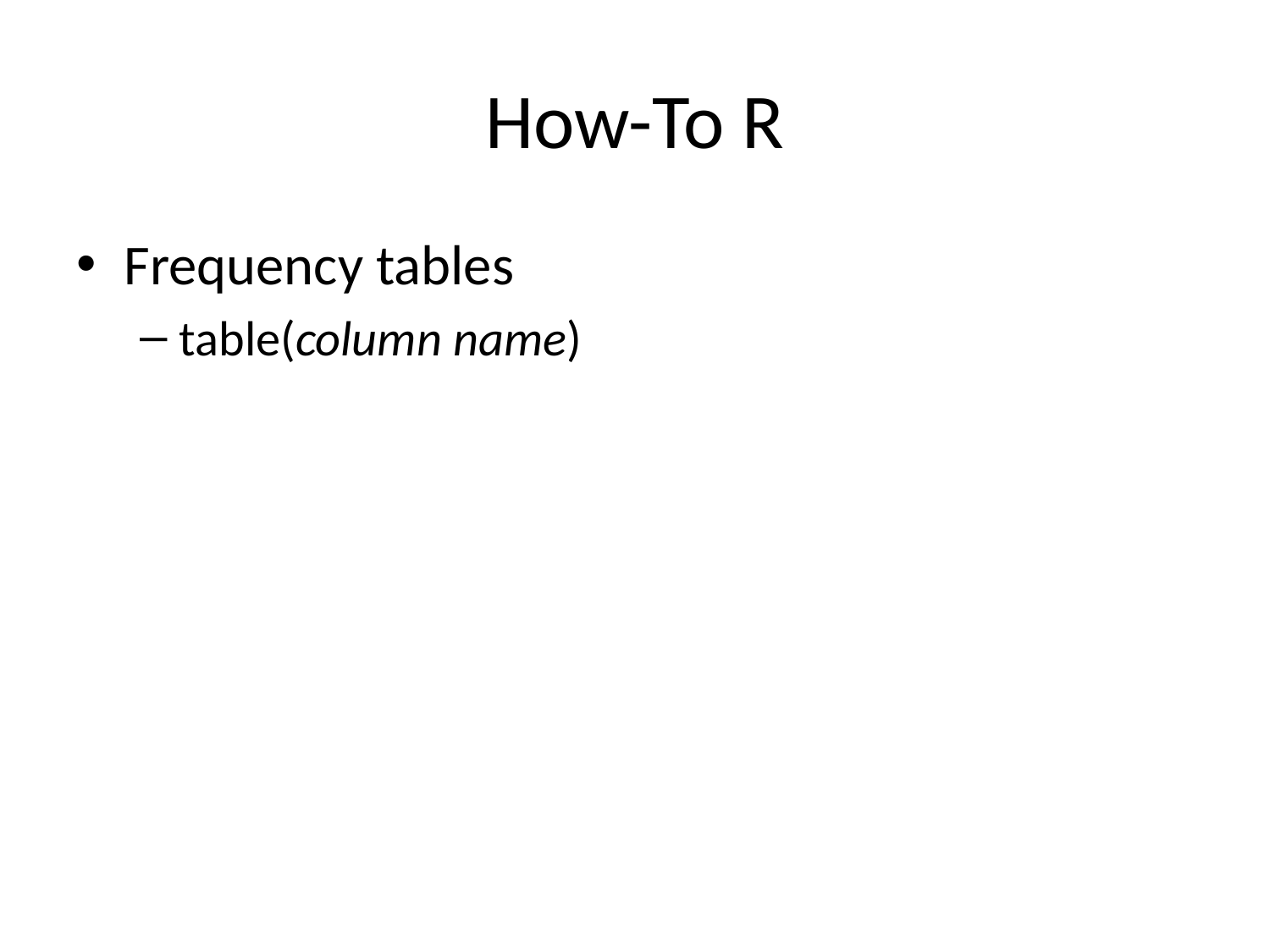

# How-To R
Frequency tables
table(column name)